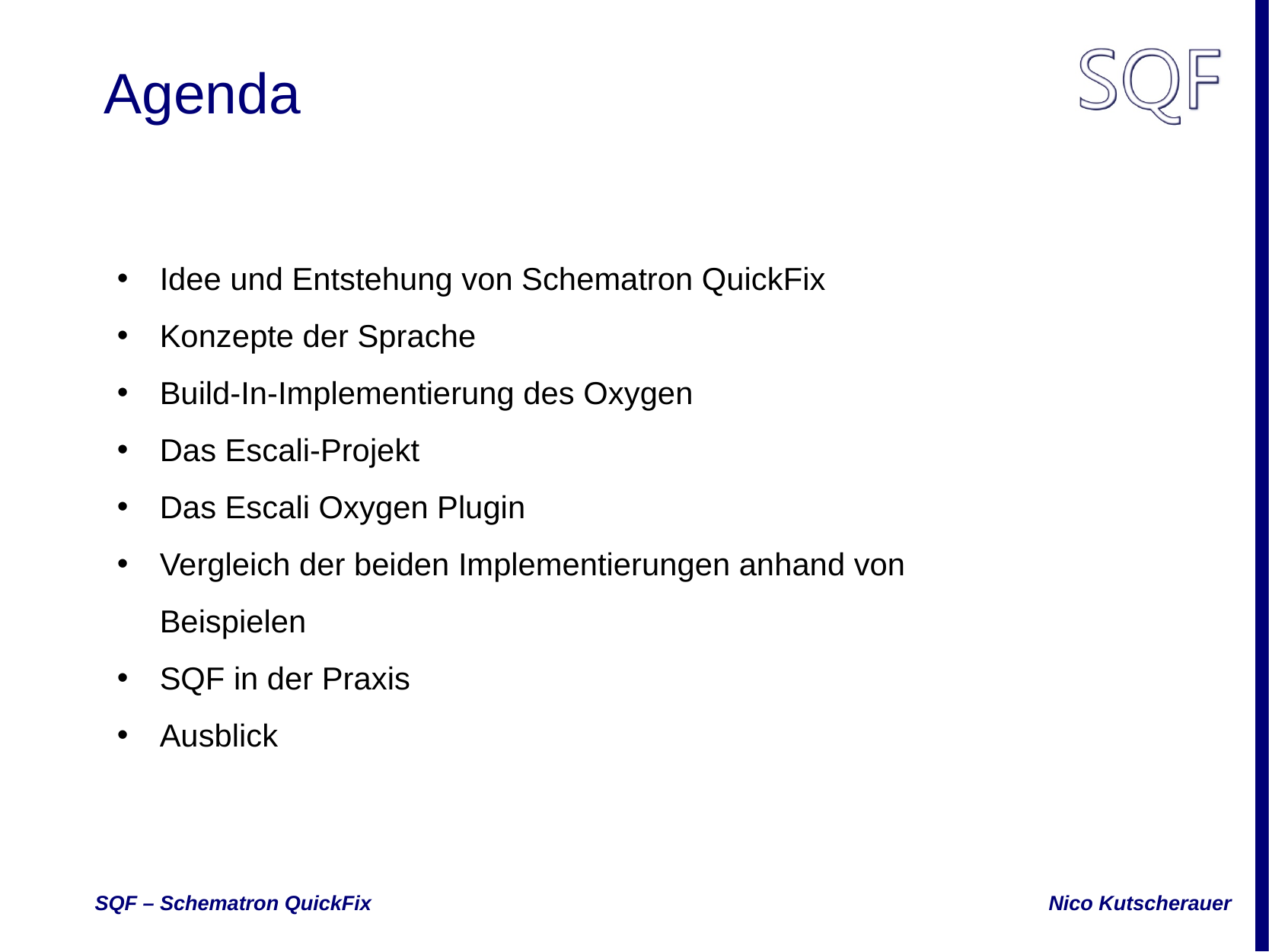

# Agenda

Idee und Entstehung von Schematron QuickFix
Konzepte der Sprache
Build-In-Implementierung des Oxygen
Das Escali-Projekt
Das Escali Oxygen Plugin
Vergleich der beiden Implementierungen anhand von Beispielen
SQF in der Praxis
Ausblick